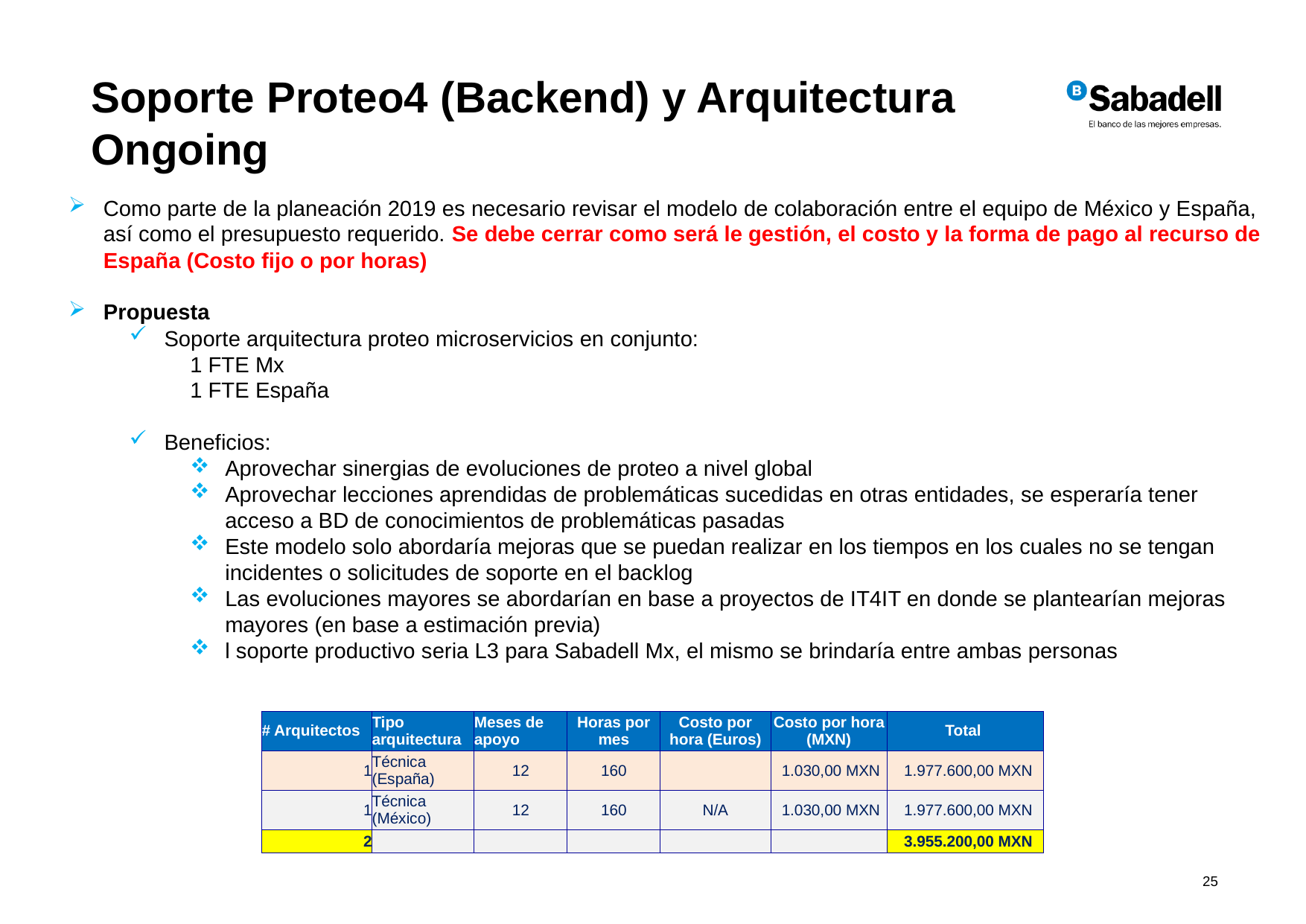

Soporte Proteo4 (Backend) y Arquitectura Ongoing

Como parte de la planeación 2019 es necesario revisar el modelo de colaboración entre el equipo de México y España, así como el presupuesto requerido. Se debe cerrar como será le gestión, el costo y la forma de pago al recurso de España (Costo fijo o por horas)

Propuesta
Soporte arquitectura proteo microservicios en conjunto:
1 FTE Mx
1 FTE España

Beneficios:
Aprovechar sinergias de evoluciones de proteo a nivel global
Aprovechar lecciones aprendidas de problemáticas sucedidas en otras entidades, se esperaría tener acceso a BD de conocimientos de problemáticas pasadas
Este modelo solo abordaría mejoras que se puedan realizar en los tiempos en los cuales no se tengan incidentes o solicitudes de soporte en el backlog
Las evoluciones mayores se abordarían en base a proyectos de IT4IT en donde se plantearían mejoras mayores (en base a estimación previa)
l soporte productivo seria L3 para Sabadell Mx, el mismo se brindaría entre ambas personas
| # Arquitectos | Tipo arquitectura | Meses de apoyo | Horas por mes | Costo por hora (Euros) | Costo por hora (MXN) | Total |
| --- | --- | --- | --- | --- | --- | --- |
| 1 | Técnica (España) | 12 | 160 |  | 1.030,00 MXN | 1.977.600,00 MXN |
| 1 | Técnica (México) | 12 | 160 | N/A | 1.030,00 MXN | 1.977.600,00 MXN |
| 2 |  |  |  |  |  | 3.955.200,00 MXN |
 25